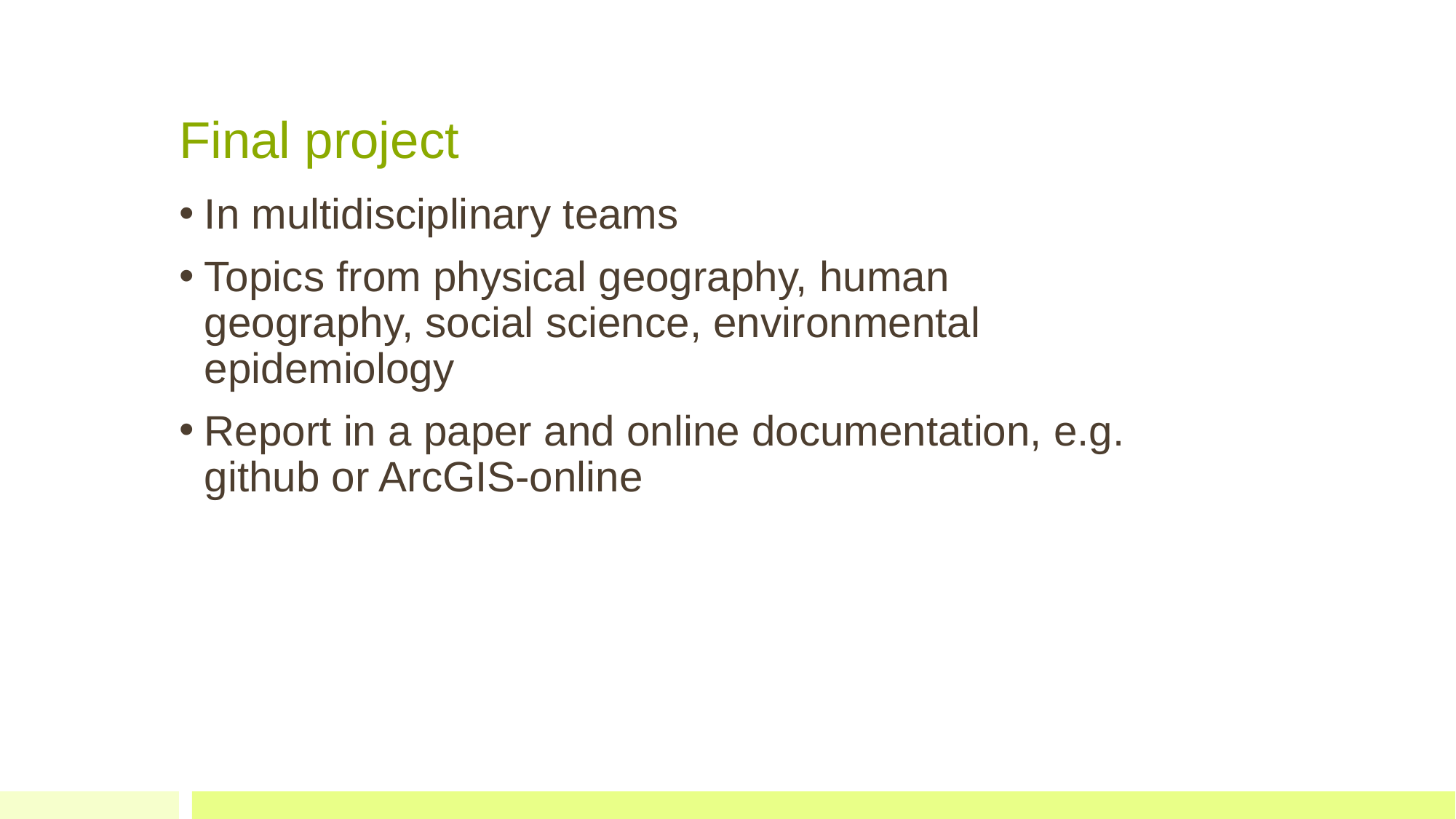

# Final project
In multidisciplinary teams
Topics from physical geography, human geography, social science, environmental epidemiology
Report in a paper and online documentation, e.g. github or ArcGIS-online